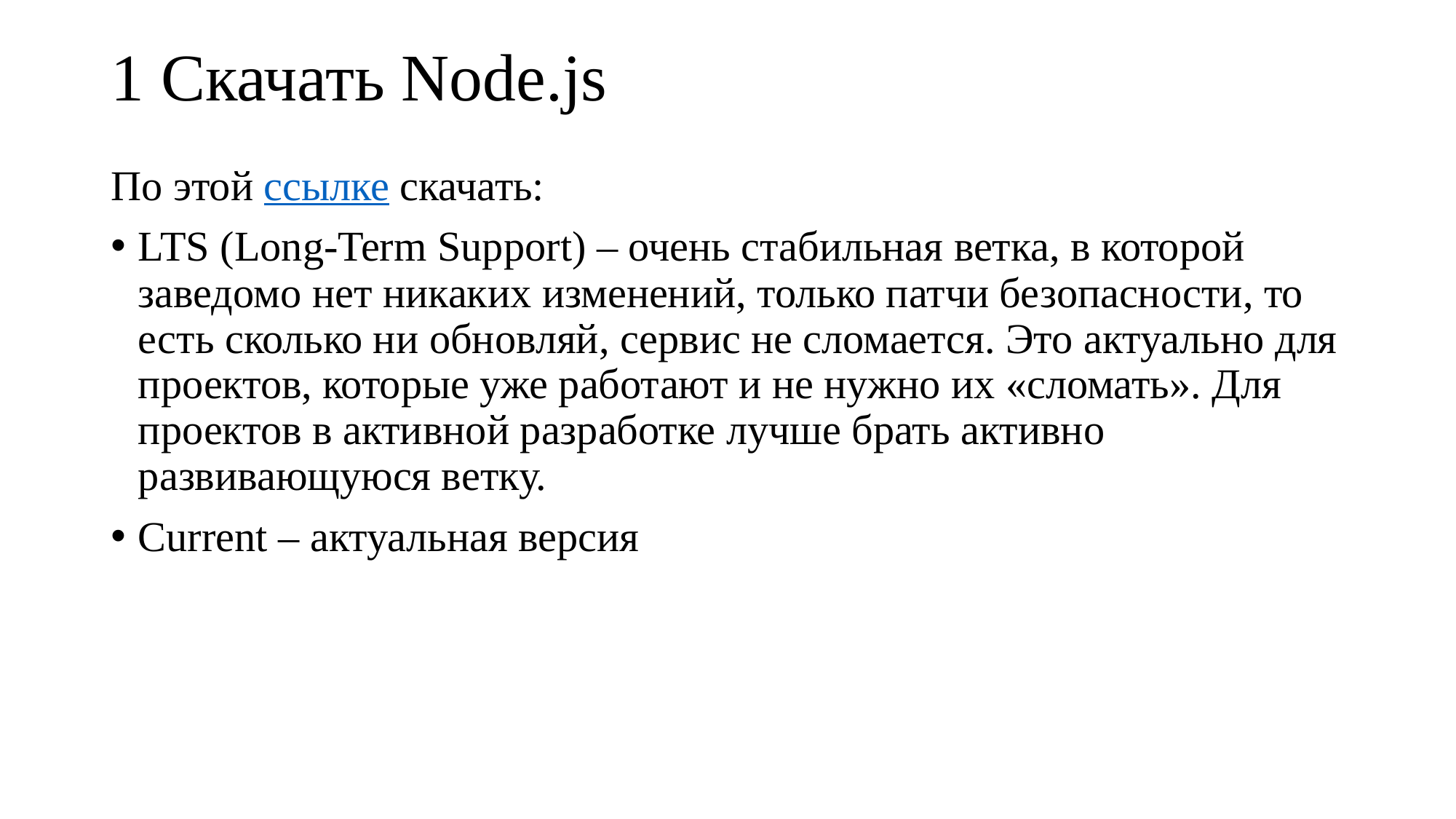

# 1 Скачать Node.js
По этой ссылке скачать:
LTS (Long-Term Support) – очень стабильная ветка, в которой заведомо нет никаких изменений, только патчи безопасности, то есть сколько ни обновляй, сервис не сломается. Это актуально для проектов, которые уже работают и не нужно их «сломать». Для проектов в активной разработке лучше брать активно развивающуюся ветку.
Current – актуальная версия